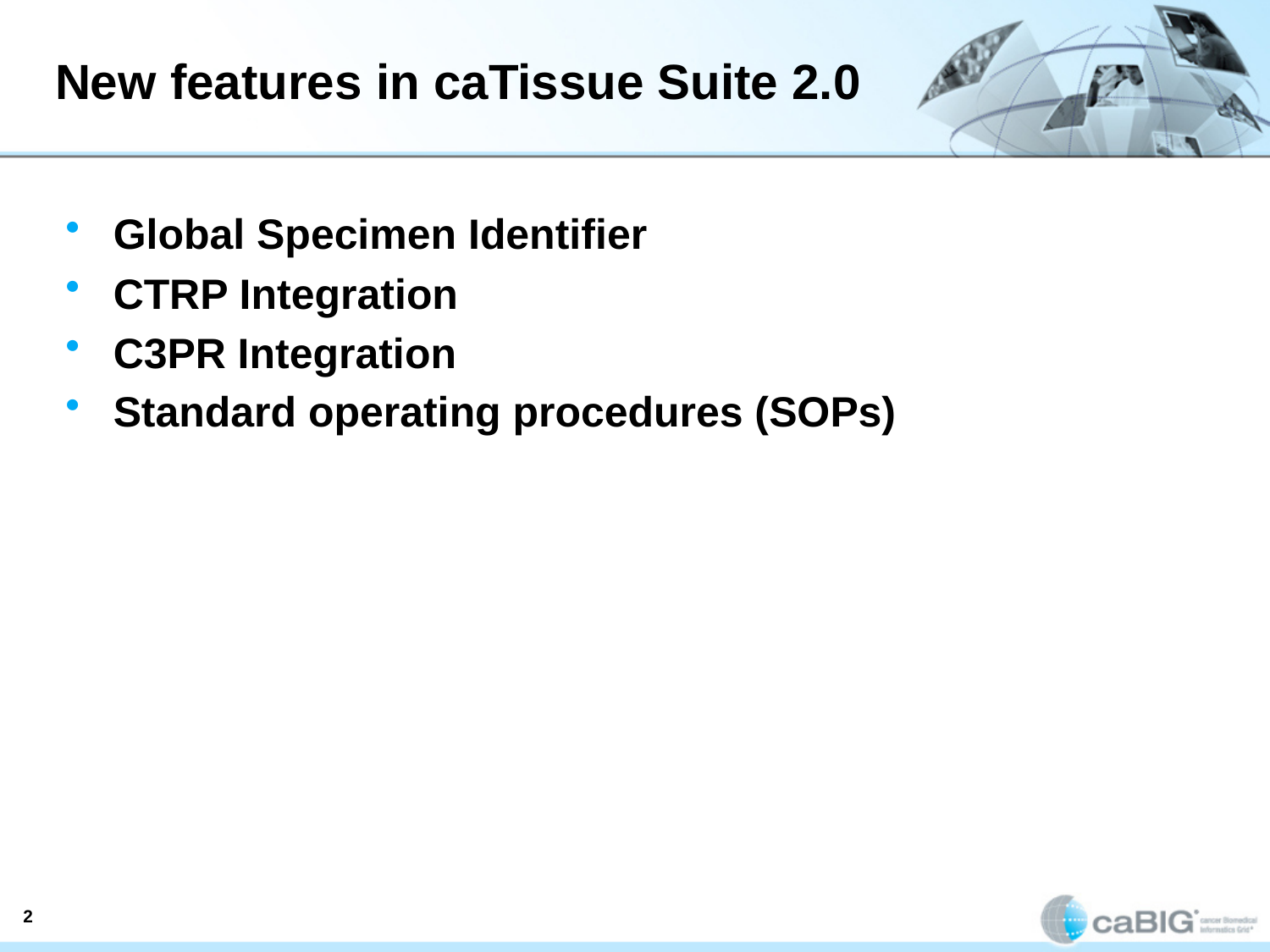

# New features in caTissue Suite 2.0
Global Specimen Identifier
CTRP Integration
C3PR Integration
Standard operating procedures (SOPs)